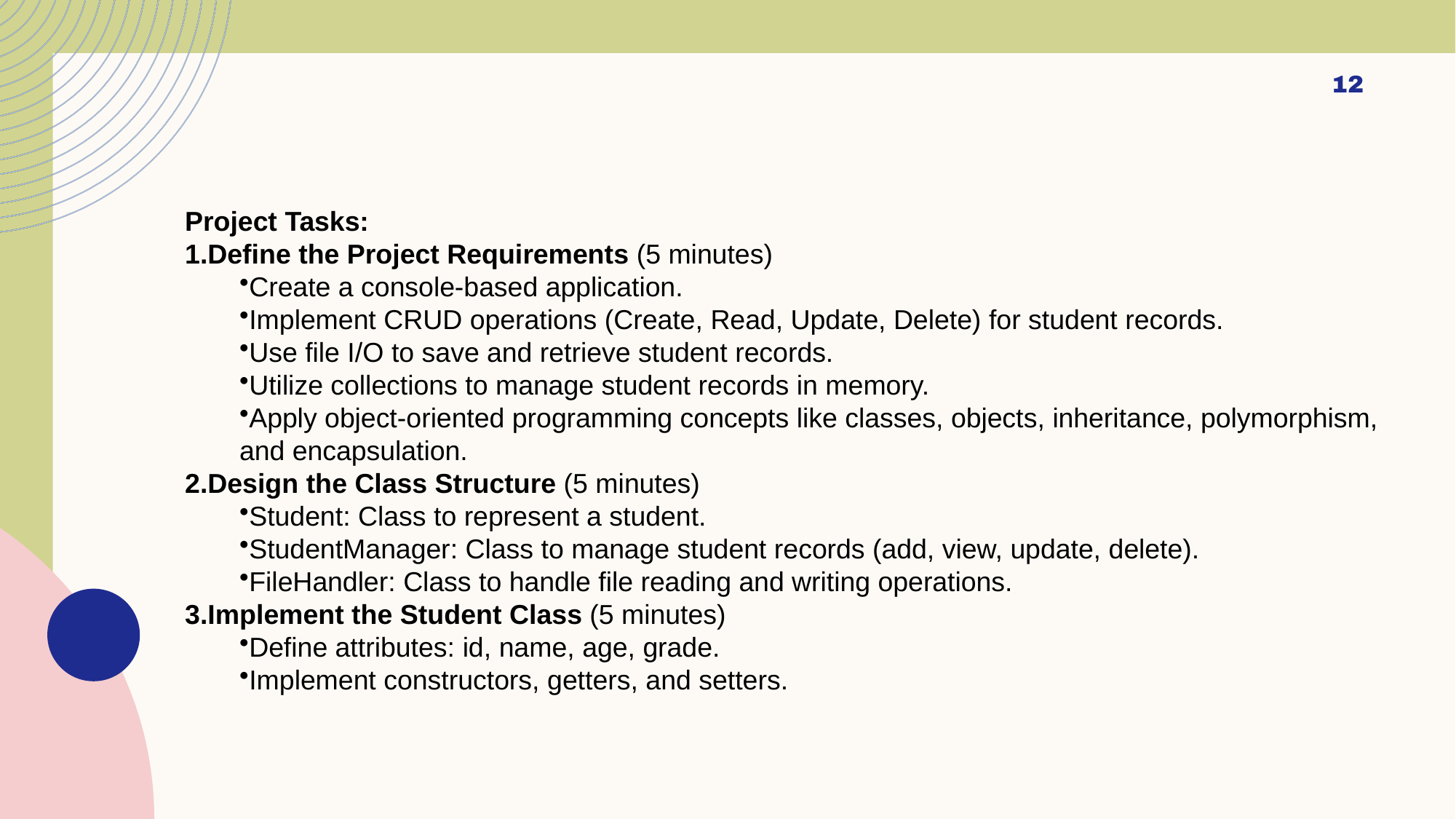

12
Project Tasks:
Define the Project Requirements (5 minutes)
Create a console-based application.
Implement CRUD operations (Create, Read, Update, Delete) for student records.
Use file I/O to save and retrieve student records.
Utilize collections to manage student records in memory.
Apply object-oriented programming concepts like classes, objects, inheritance, polymorphism, and encapsulation.
Design the Class Structure (5 minutes)
Student: Class to represent a student.
StudentManager: Class to manage student records (add, view, update, delete).
FileHandler: Class to handle file reading and writing operations.
Implement the Student Class (5 minutes)
Define attributes: id, name, age, grade.
Implement constructors, getters, and setters.